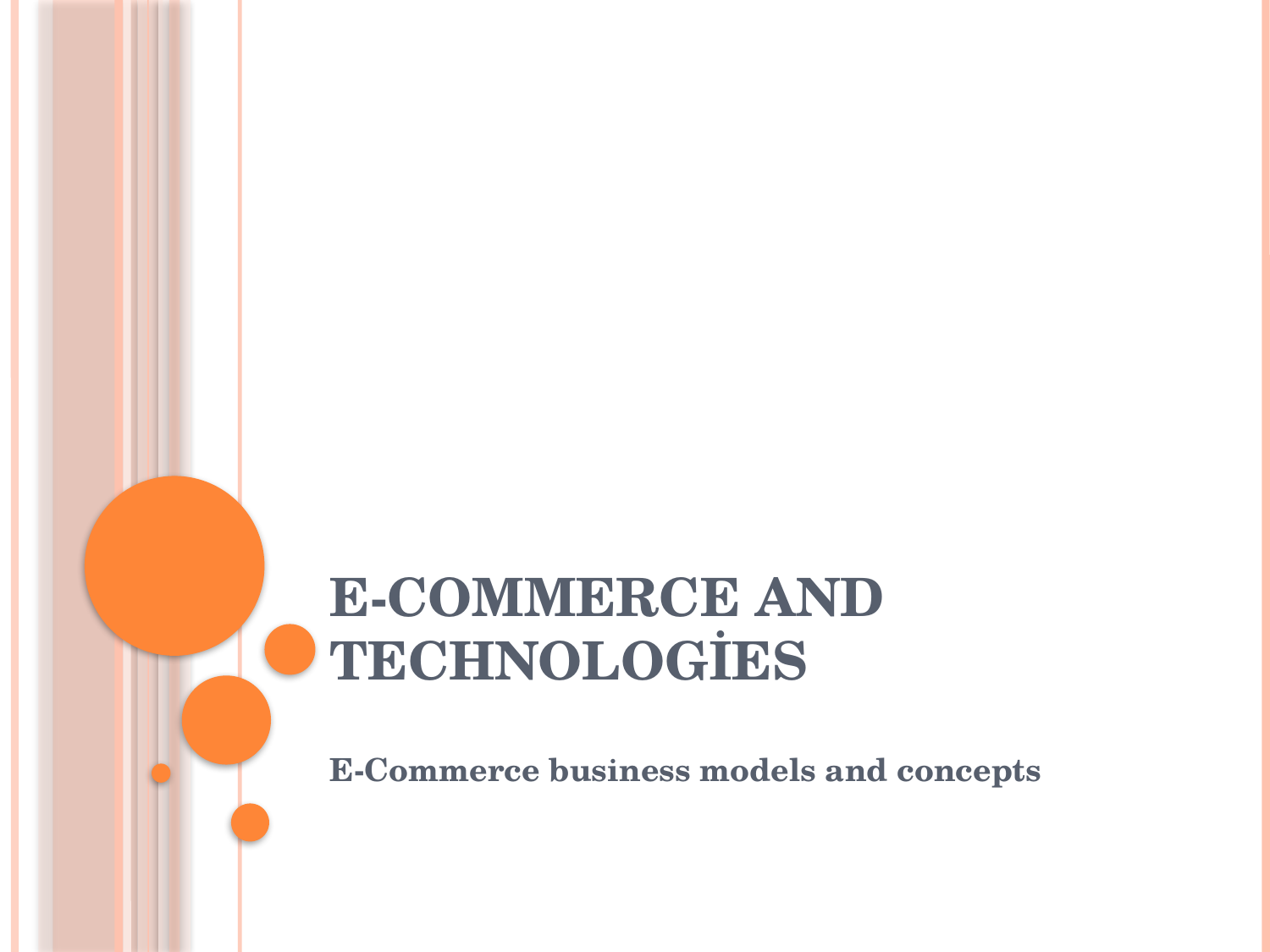

# E-Commerce and Technologies

E-Commerce business models and concepts